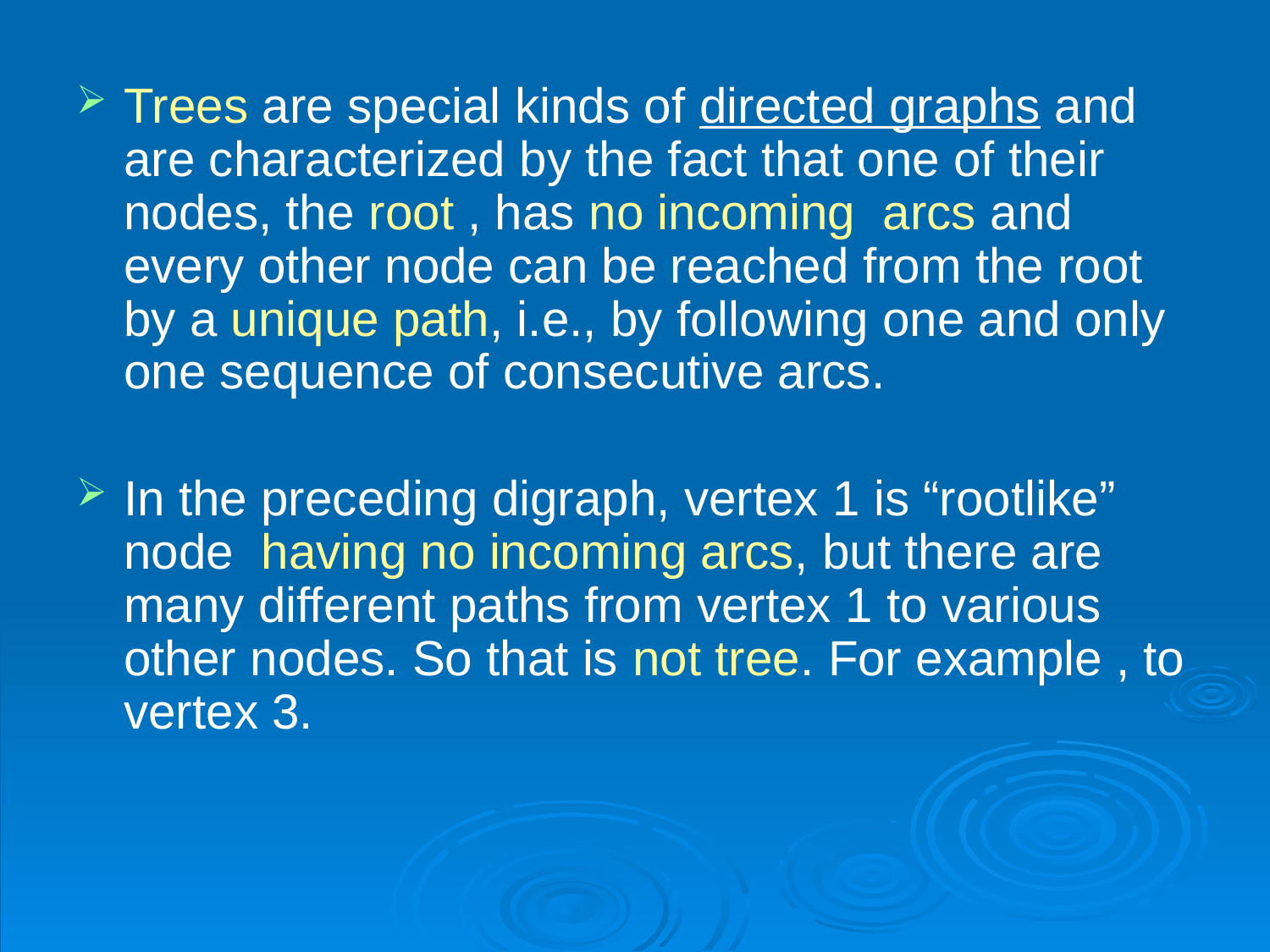

Trees are special kinds of directed graphs and are characterized by the fact that one of their nodes, the root , has no incoming  arcs and every other node can be reached from the root by a unique path, i.e., by following one and only one sequence of consecutive arcs.

In the preceding digraph, vertex 1 is “rootlike” node  having no incoming arcs, but there are many different paths from vertex 1 to various other nodes. So that is not tree. For example , to vertex 3.